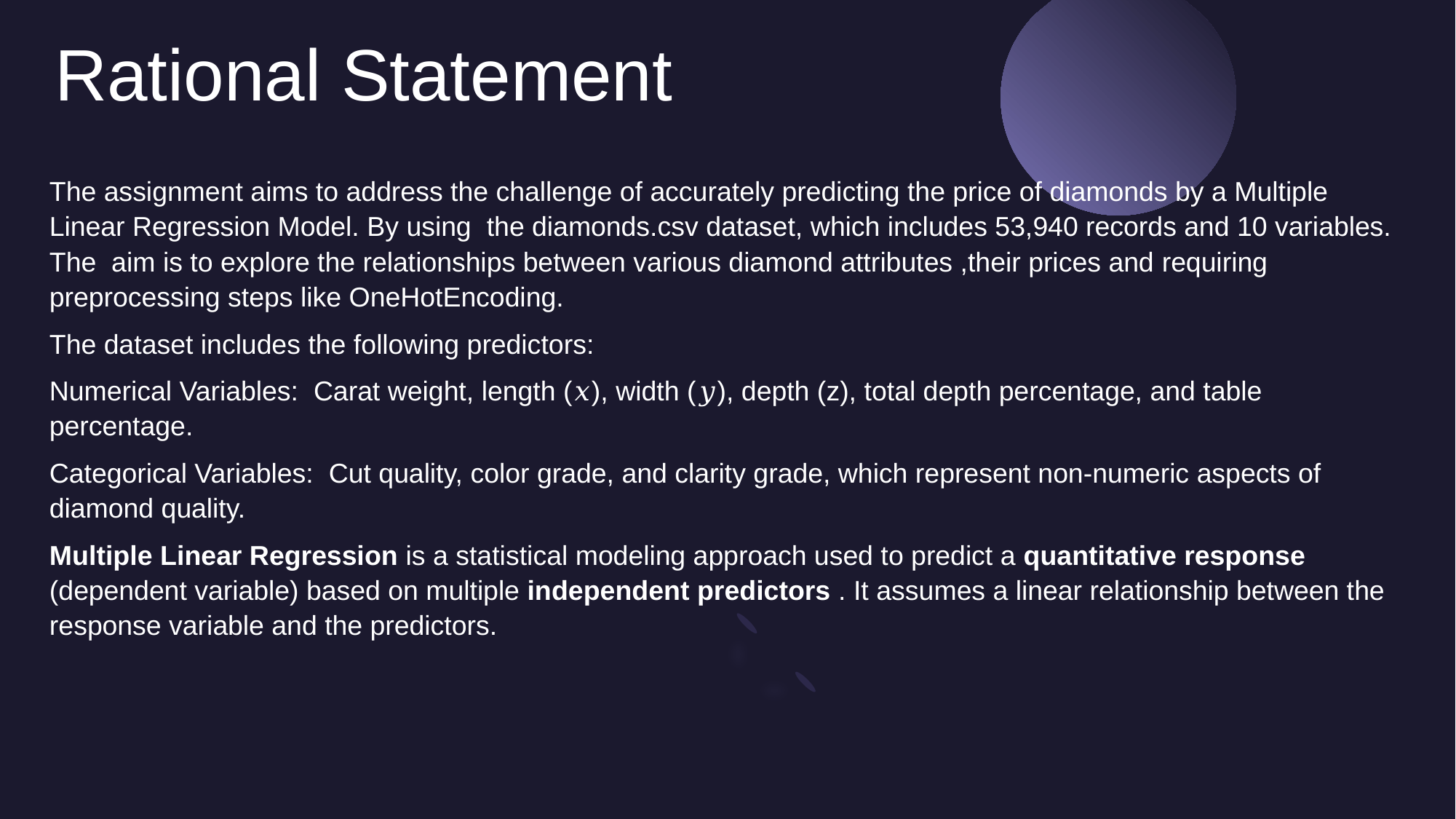

# Rational Statement

The assignment aims to address the challenge of accurately predicting the price of diamonds by a Multiple Linear Regression Model. By using  the diamonds.csv dataset, which includes 53,940 records and 10 variables. The  aim is to explore the relationships between various diamond attributes ,their prices and requiring preprocessing steps like OneHotEncoding.
The dataset includes the following predictors:
Numerical Variables:  Carat weight, length (𝑥), width (𝑦), depth (z), total depth percentage, and table percentage.
Categorical Variables:  Cut quality, color grade, and clarity grade, which represent non-numeric aspects of diamond quality.
Multiple Linear Regression is a statistical modeling approach used to predict a quantitative response (dependent variable) based on multiple independent predictors . It assumes a linear relationship between the response variable and the predictors.